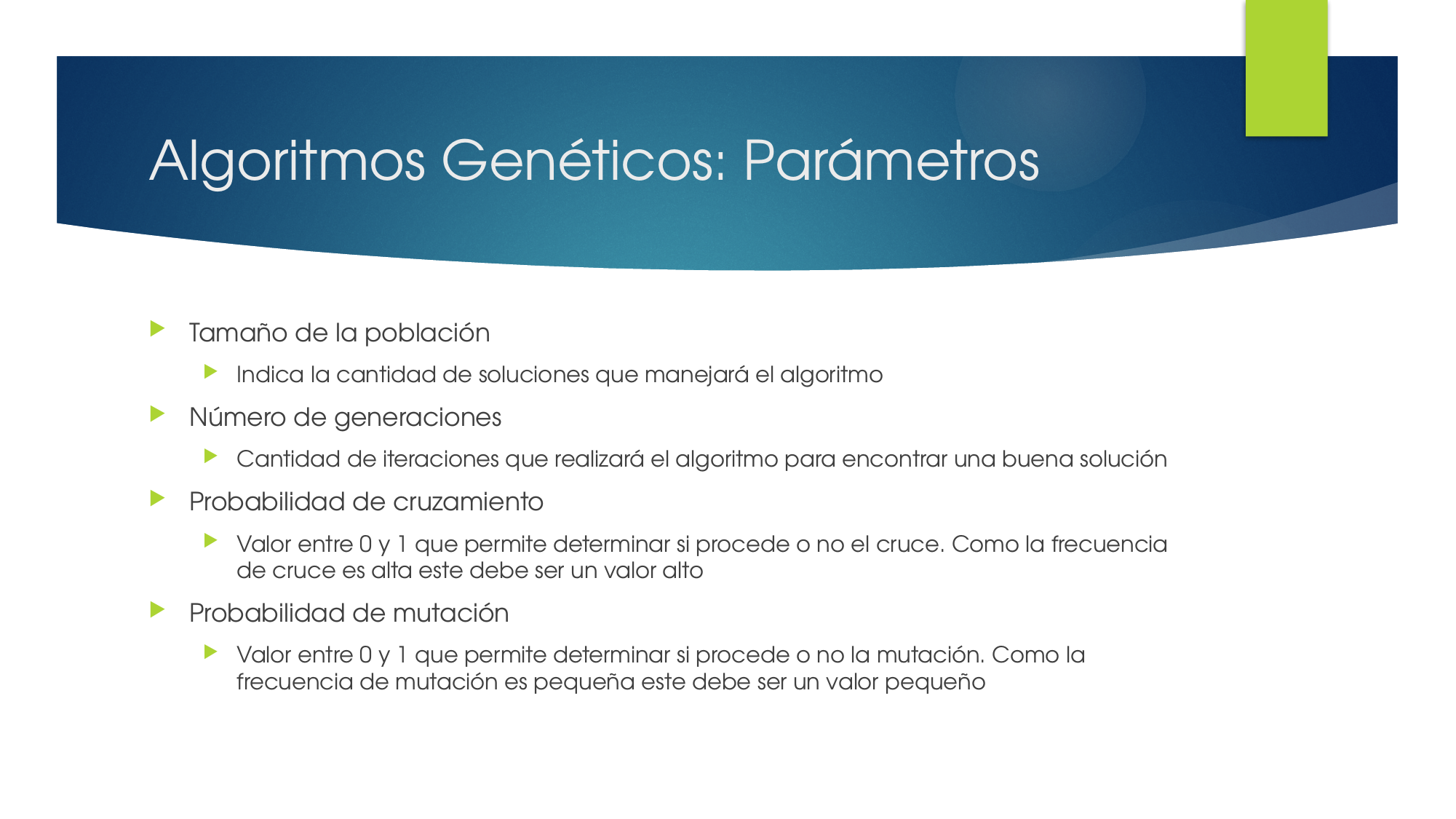

# Algoritmos Genéticos: Parámetros
Tamaño de la población
Indica la cantidad de soluciones que manejará el algoritmo
Número de generaciones
Cantidad de iteraciones que realizará el algoritmo para encontrar una buena solución
Probabilidad de cruzamiento
Valor entre 0 y 1 que permite determinar si procede o no el cruce. Como la frecuencia de cruce es alta este debe ser un valor alto
Probabilidad de mutación
Valor entre 0 y 1 que permite determinar si procede o no la mutación. Como la frecuencia de mutación es pequeña este debe ser un valor pequeño